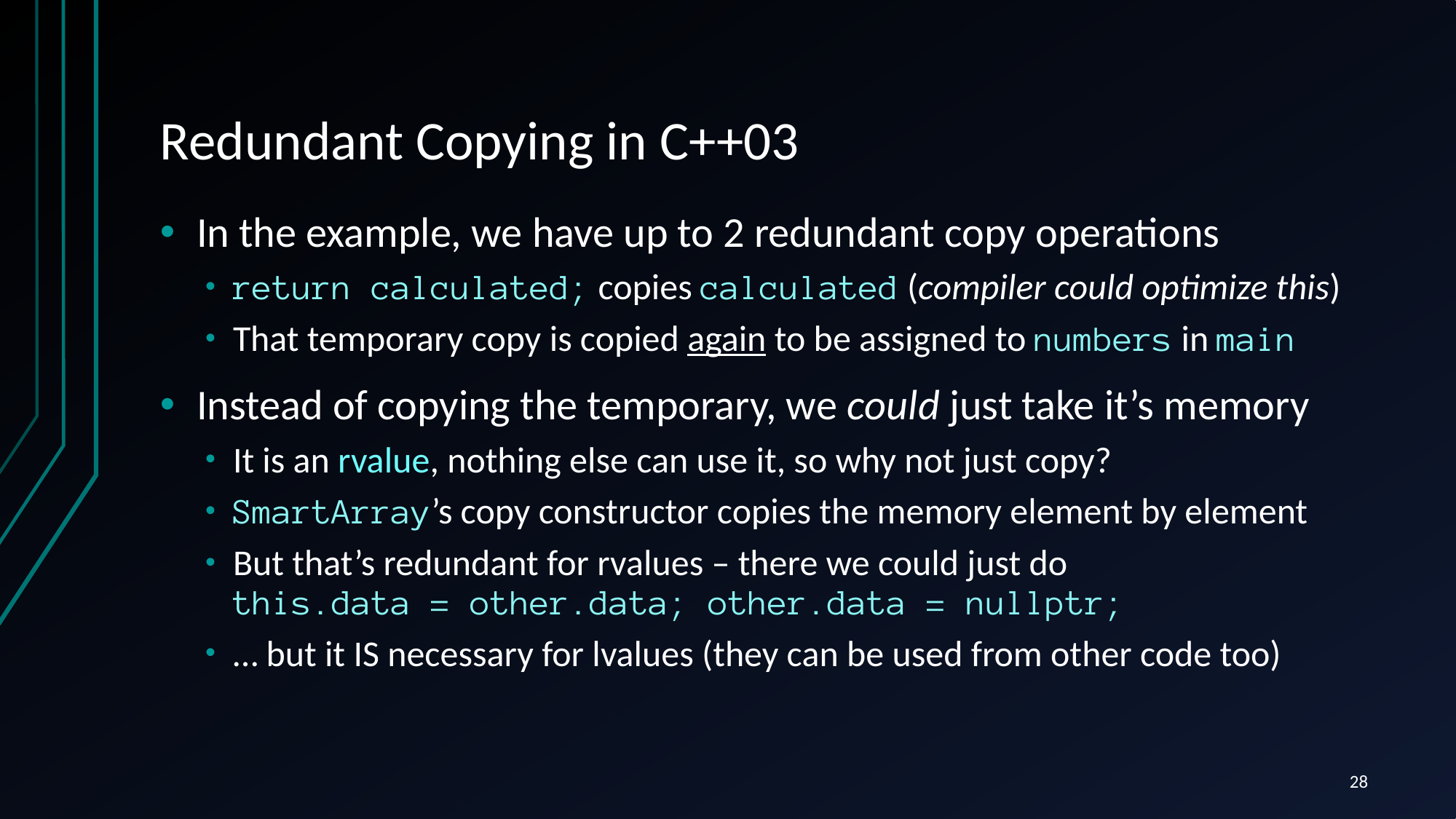

# Redundant Copying in C++03
In the example, we have up to 2 redundant copy operations
return calculated; copies calculated (compiler could optimize this)
That temporary copy is copied again to be assigned to numbers in main
Instead of copying the temporary, we could just take it’s memory
It is an rvalue, nothing else can use it, so why not just copy?
SmartArray’s copy constructor copies the memory element by element
But that’s redundant for rvalues – there we could just do
this.data = other.data; other.data = nullptr;
… but it IS necessary for lvalues (they can be used from other code too)

28